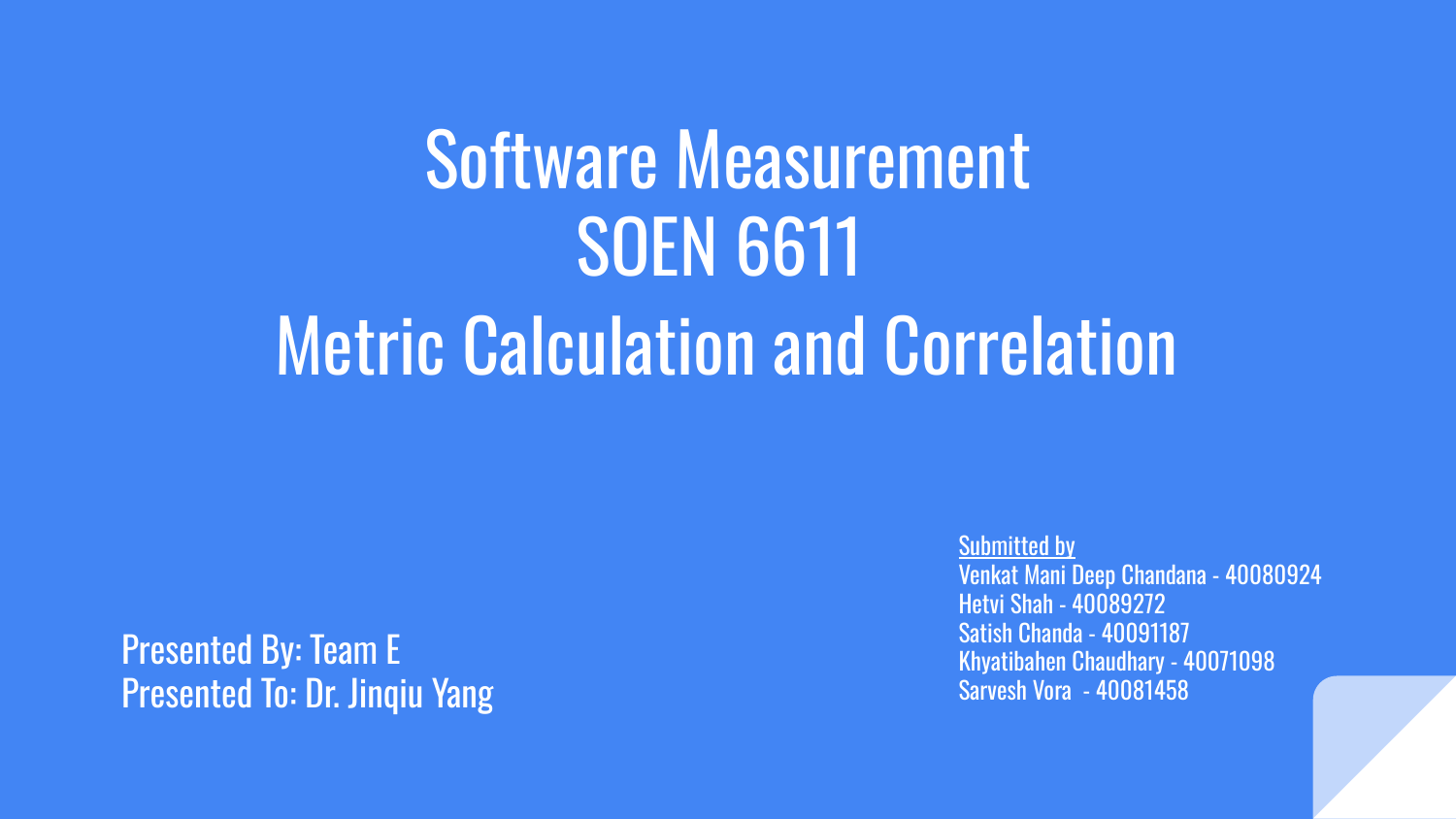

Software Measurement
SOEN 6611
Metric Calculation and Correlation
Submitted by
Venkat Mani Deep Chandana - 40080924
Hetvi Shah - 40089272
Satish Chanda - 40091187
Khyatibahen Chaudhary - 40071098
Sarvesh Vora  - 40081458

Presented By: Team E
Presented To: Dr. Jinqiu Yang